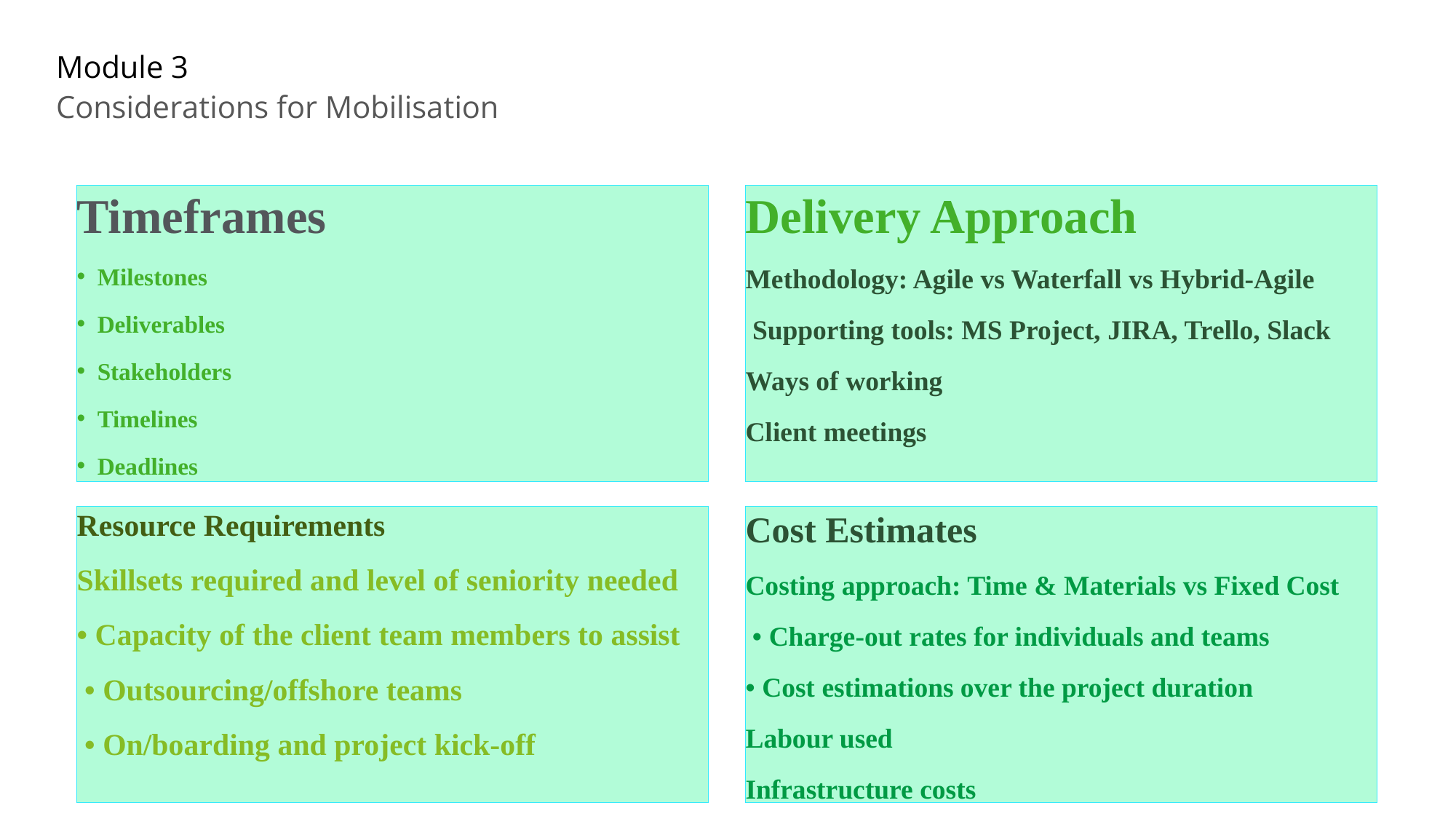

# Module 3
Considerations for Mobilisation

Timeframes
Milestones
Deliverables
Stakeholders
Timelines
Deadlines
Delivery Approach
Methodology: Agile vs Waterfall vs Hybrid-Agile
 Supporting tools: MS Project, JIRA, Trello, Slack
Ways of working
Client meetings

Resource Requirements
Skillsets required and level of seniority needed
• Capacity of the client team members to assist
 • Outsourcing/offshore teams
 • On/boarding and project kick-off

Cost Estimates
Costing approach: Time & Materials vs Fixed Cost
 • Charge-out rates for individuals and teams
• Cost estimations over the project duration
Labour used
Infrastructure costs